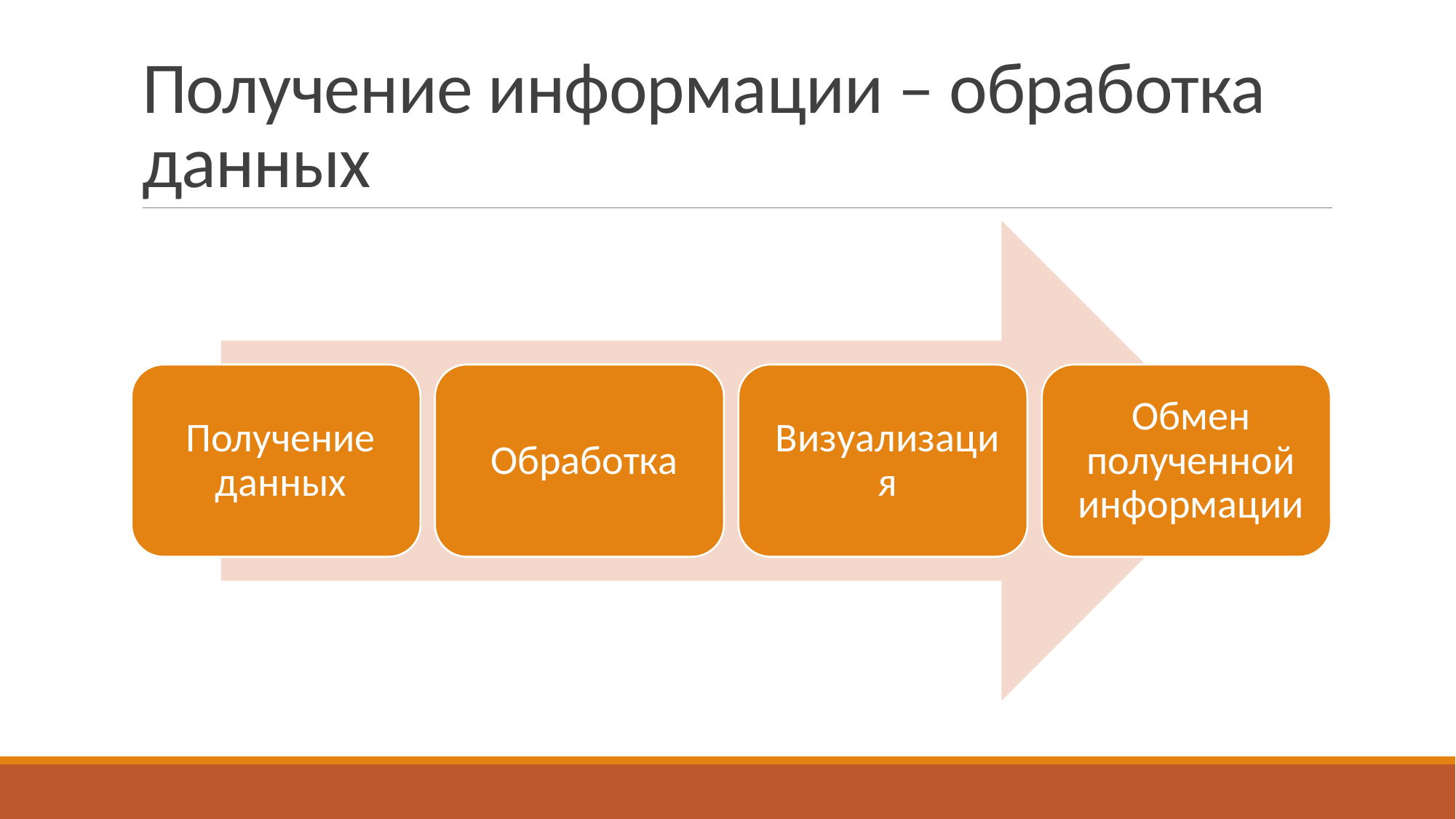

# Получение информации – обработка данных
Получение данных
Обработка
Визуализация
Обмен полученной информации